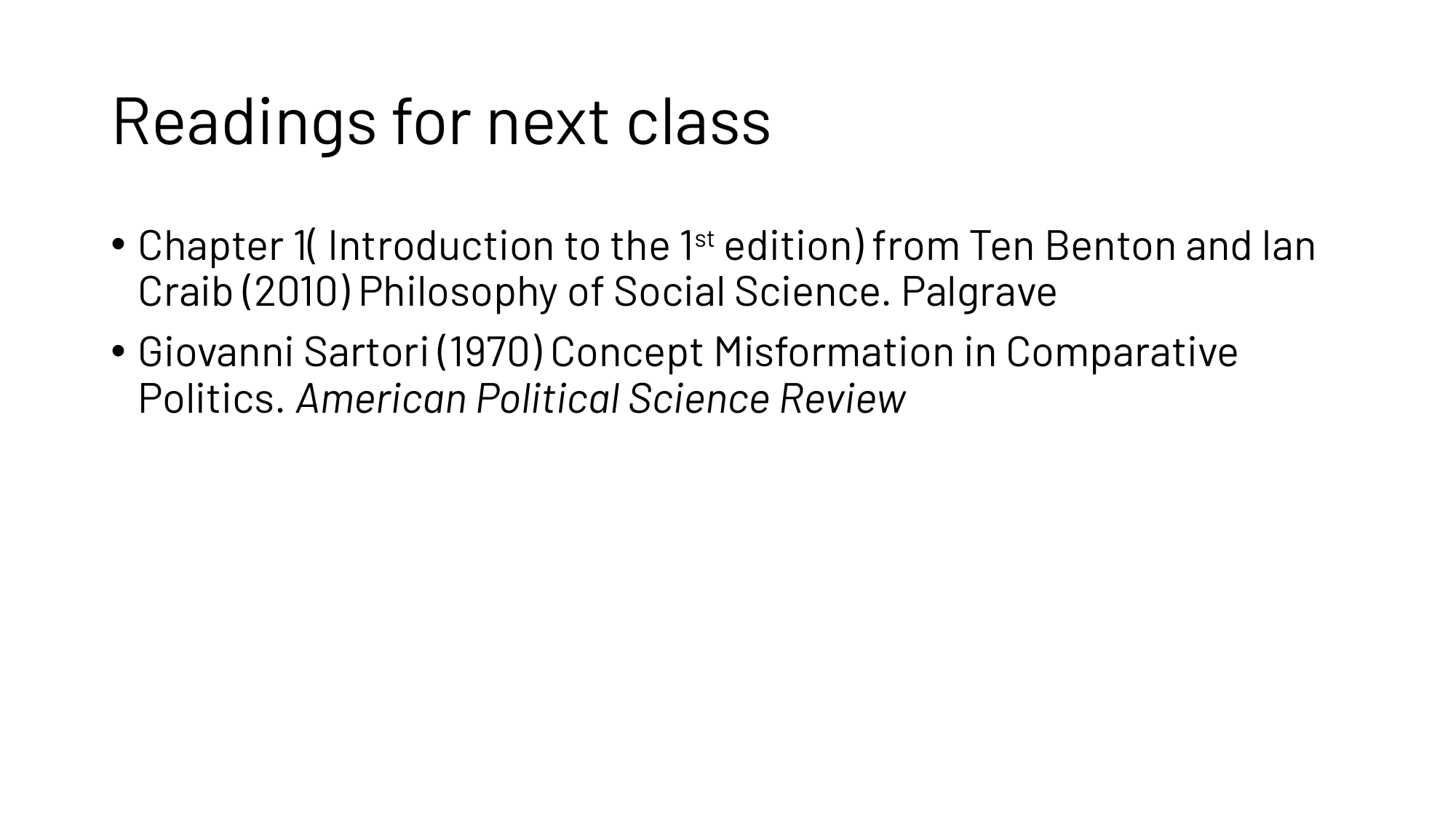

# Readings for next class
Chapter 1( Introduction to the 1st edition) from Ten Benton and Ian Craib (2010) Philosophy of Social Science. Palgrave
Giovanni Sartori (1970) Concept Misformation in Comparative Politics. American Political Science Review